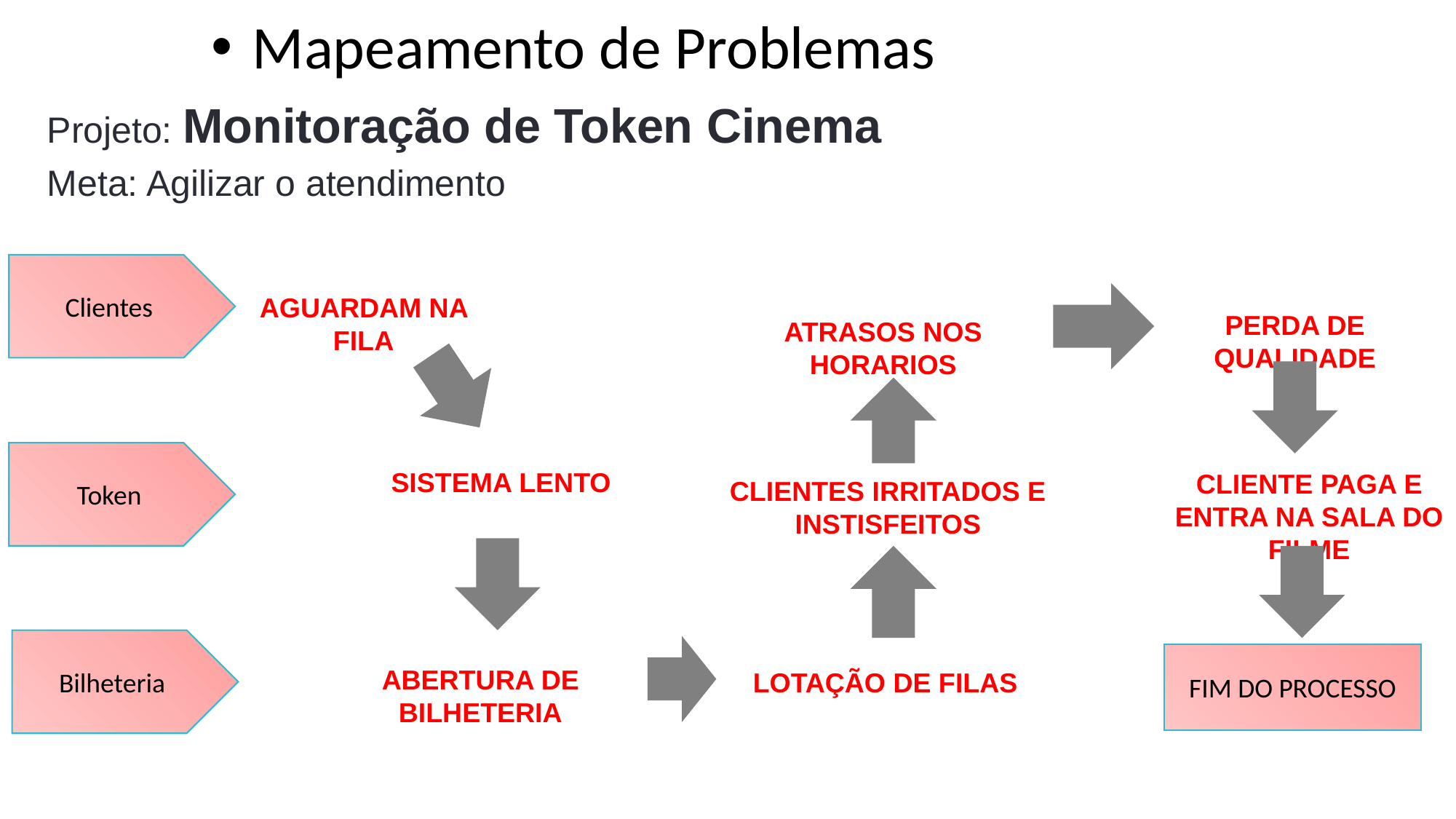

Mapeamento de Problemas
Projeto: Monitoração de Token Cinema
Meta: Agilizar o atendimento

Clientes

AGUARDAM NA FILA
PERDA DE QUALIDADE
ATRASOS NOS HORARIOS

Token
SISTEMA LENTO
CLIENTE PAGA E ENTRA NA SALA DO FILME
CLIENTES IRRITADOS E INSTISFEITOS

Bilheteria
FIM DO PROCESSO

ABERTURA DE BILHETERIA
LOTAÇÃO DE FILAS